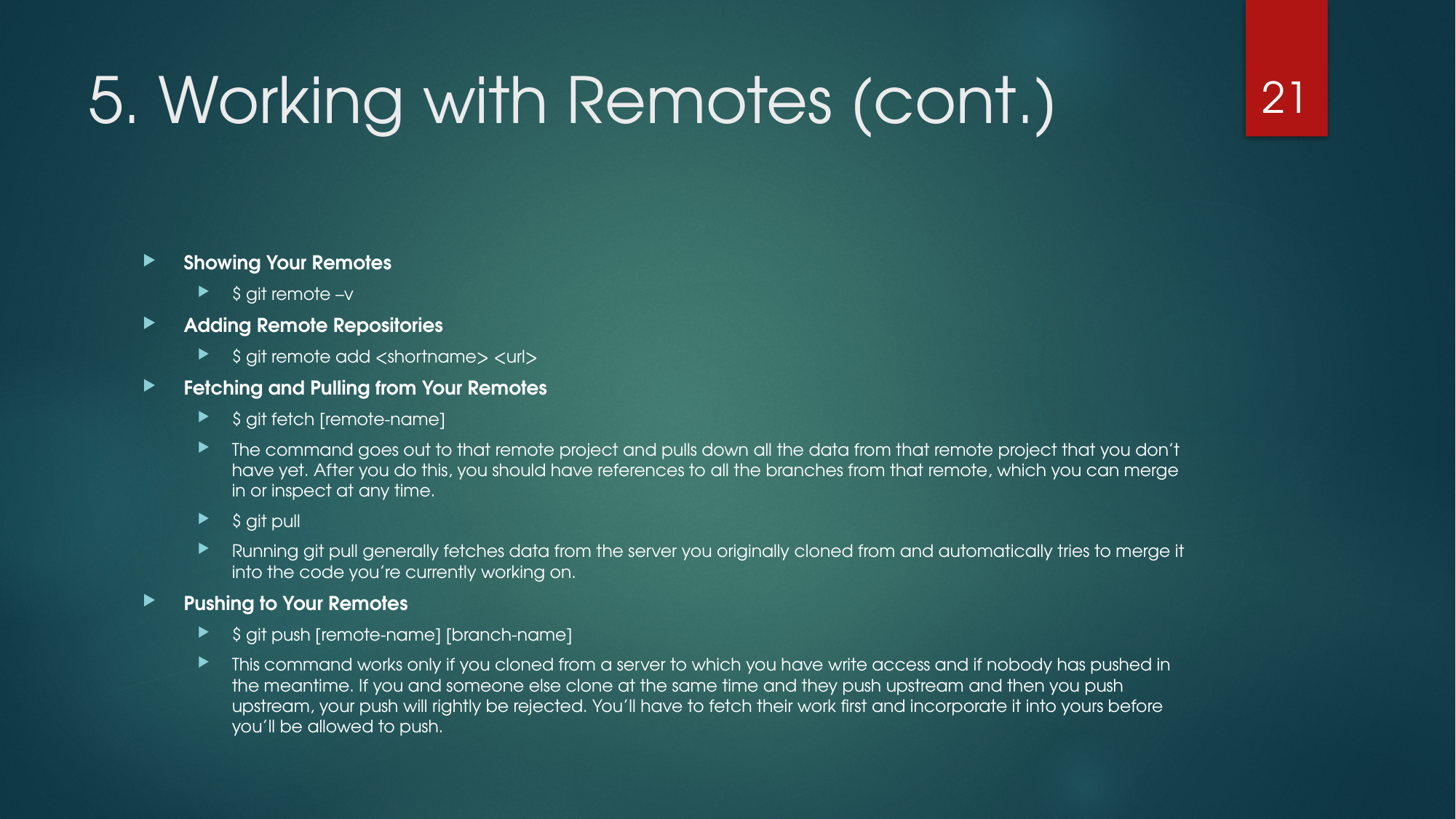

21
# 5. Working with Remotes (cont.)
Showing Your Remotes
$ git remote –v
Adding Remote Repositories
$ git remote add <shortname> <url>
Fetching and Pulling from Your Remotes
$ git fetch [remote-name]
The command goes out to that remote project and pulls down all the data from that remote project that you don’t have yet. After you do this, you should have references to all the branches from that remote, which you can merge in or inspect at any time.
$ git pull
Running git pull generally fetches data from the server you originally cloned from and automatically tries to merge it into the code you’re currently working on.
Pushing to Your Remotes
$ git push [remote-name] [branch-name]
This command works only if you cloned from a server to which you have write access and if nobody has pushed in the meantime. If you and someone else clone at the same time and they push upstream and then you push upstream, your push will rightly be rejected. You’ll have to fetch their work first and incorporate it into yours before you’ll be allowed to push.